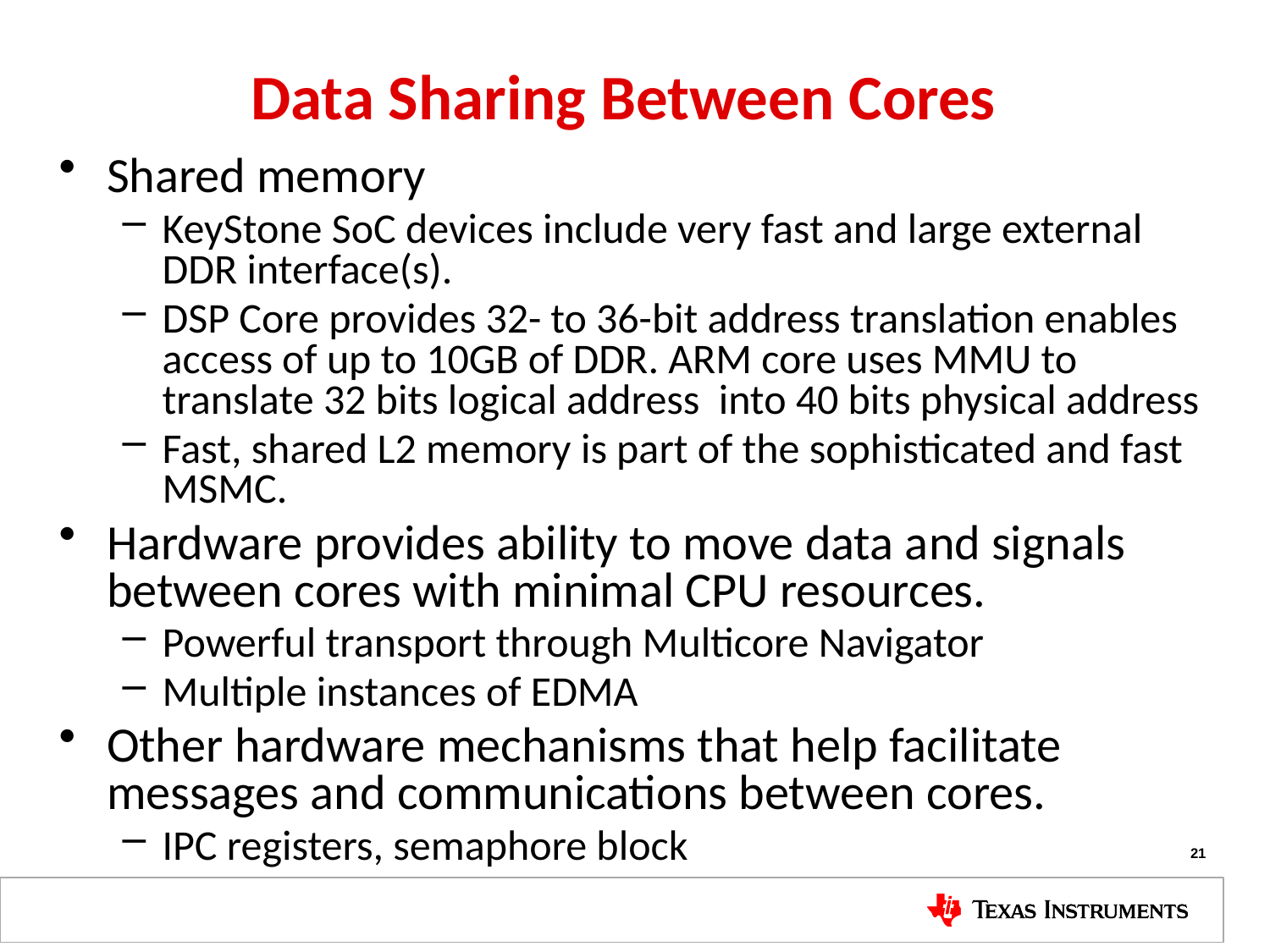

# Data Sharing Between Cores
Shared memory
KeyStone SoC devices include very fast and large external DDR interface(s).
DSP Core provides 32- to 36-bit address translation enables access of up to 10GB of DDR. ARM core uses MMU to translate 32 bits logical address  into 40 bits physical address
Fast, shared L2 memory is part of the sophisticated and fast MSMC.
Hardware provides ability to move data and signals between cores with minimal CPU resources.
Powerful transport through Multicore Navigator
Multiple instances of EDMA
Other hardware mechanisms that help facilitate messages and communications between cores.
IPC registers, semaphore block

21